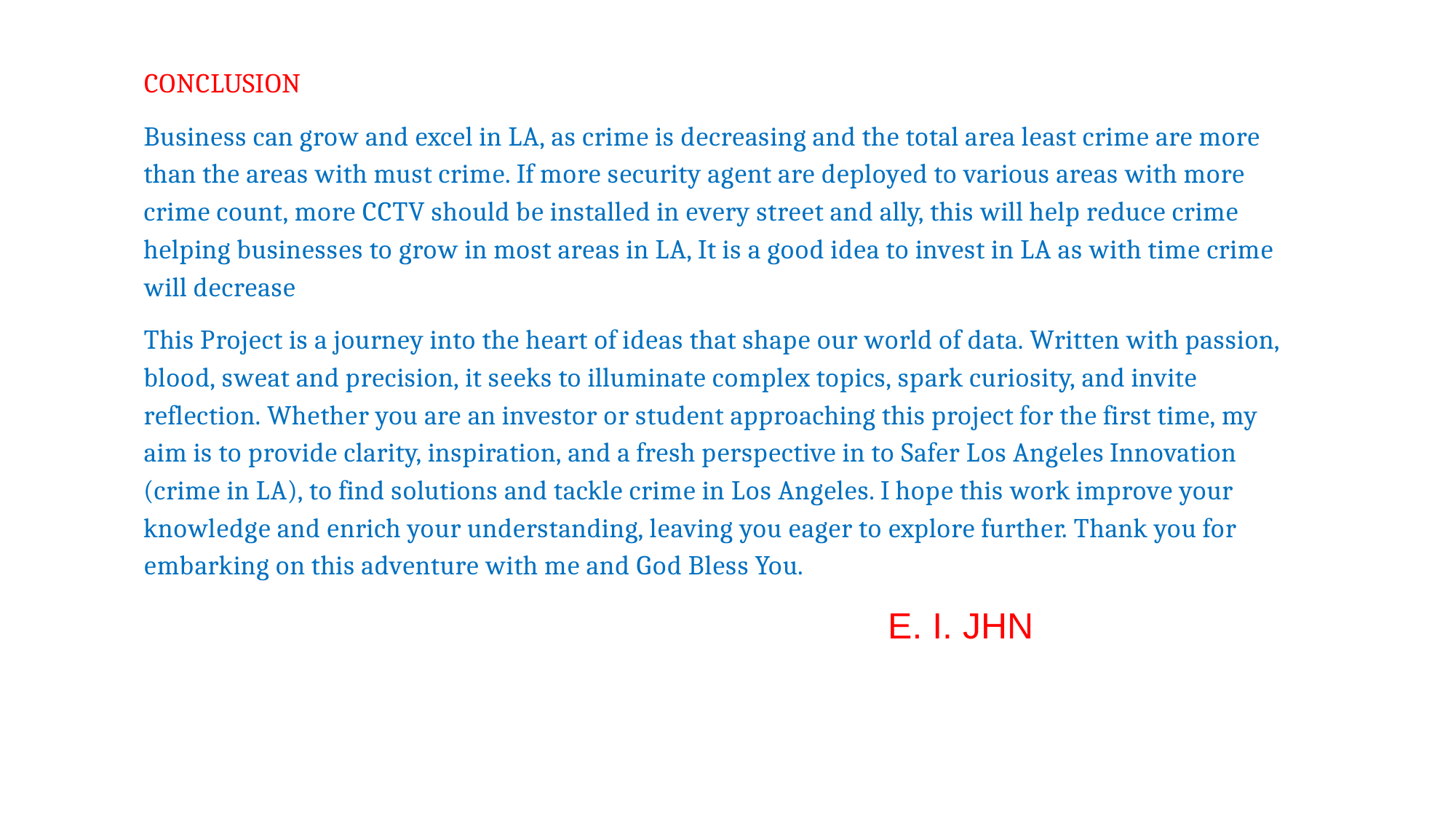

CONCLUSION
Business can grow and excel in LA, as crime is decreasing and the total area least crime are more than the areas with must crime. If more security agent are deployed to various areas with more crime count, more CCTV should be installed in every street and ally, this will help reduce crime helping businesses to grow in most areas in LA, It is a good idea to invest in LA as with time crime will decrease
This Project is a journey into the heart of ideas that shape our world of data. Written with passion, blood, sweat and precision, it seeks to illuminate complex topics, spark curiosity, and invite reflection. Whether you are an investor or student approaching this project for the first time, my aim is to provide clarity, inspiration, and a fresh perspective in to Safer Los Angeles Innovation (crime in LA), to find solutions and tackle crime in Los Angeles. I hope this work improve your knowledge and enrich your understanding, leaving you eager to explore further. Thank you for embarking on this adventure with me and God Bless You.
                                                                                                                            E. I. JHN